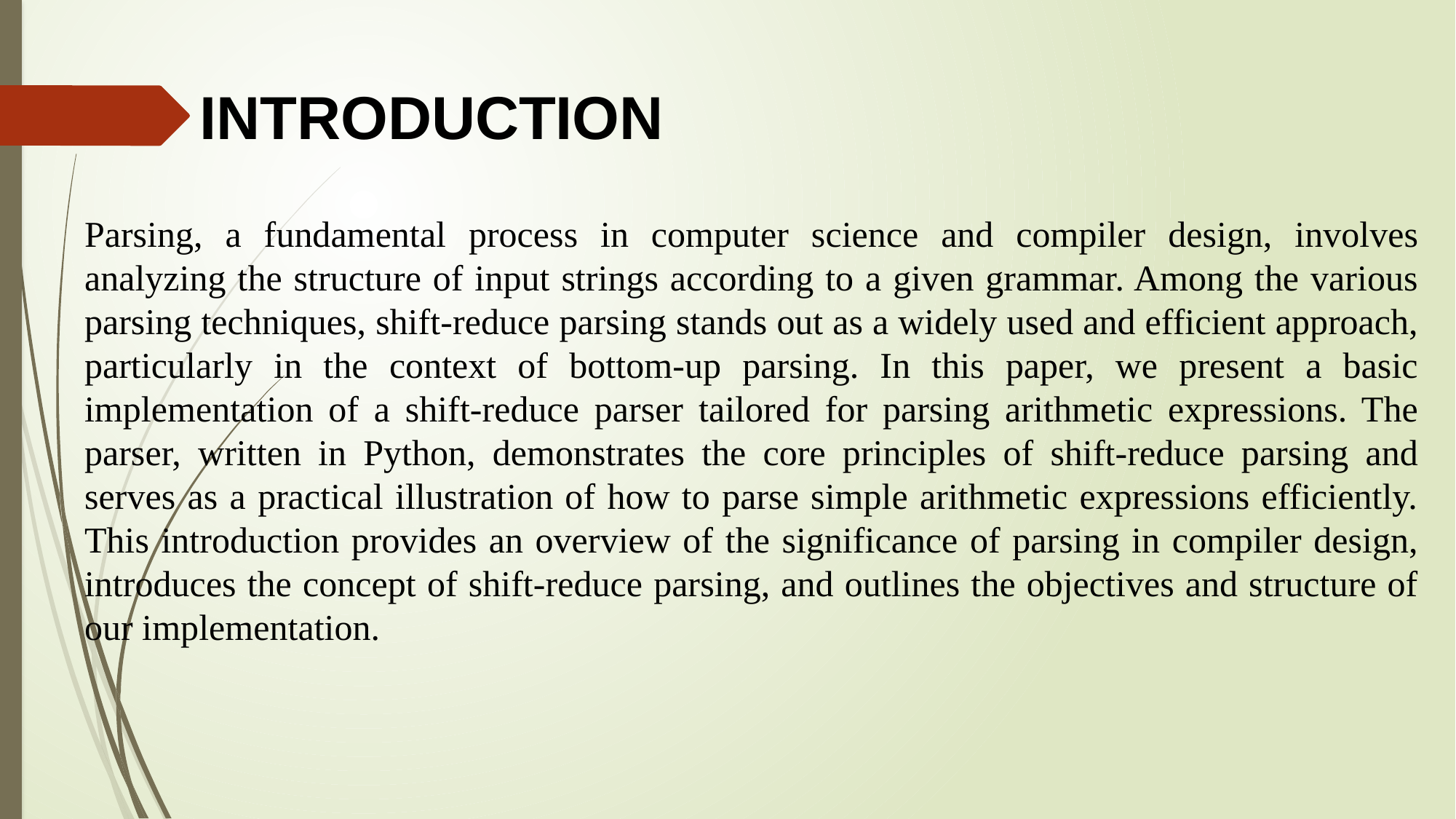

INTRODUCTION
Parsing, a fundamental process in computer science and compiler design, involves analyzing the structure of input strings according to a given grammar. Among the various parsing techniques, shift-reduce parsing stands out as a widely used and efficient approach, particularly in the context of bottom-up parsing. In this paper, we present a basic implementation of a shift-reduce parser tailored for parsing arithmetic expressions. The parser, written in Python, demonstrates the core principles of shift-reduce parsing and serves as a practical illustration of how to parse simple arithmetic expressions efficiently. This introduction provides an overview of the significance of parsing in compiler design, introduces the concept of shift-reduce parsing, and outlines the objectives and structure of our implementation.